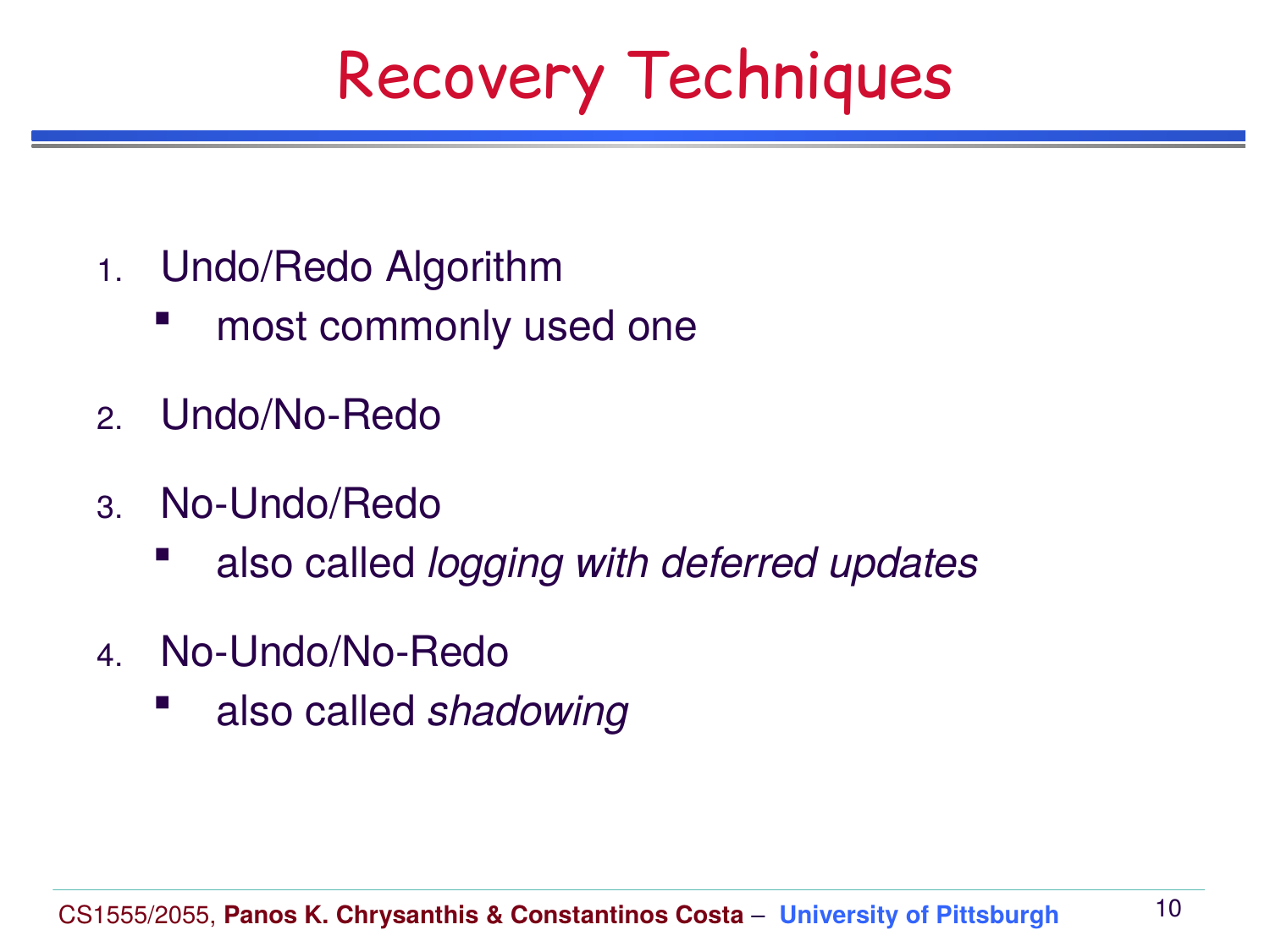

# Recovery Techniques
Undo/Redo Algorithm
most commonly used one

Undo/No-Redo

No-Undo/Redo
also called logging with deferred updates

No-Undo/No-Redo
also called shadowing